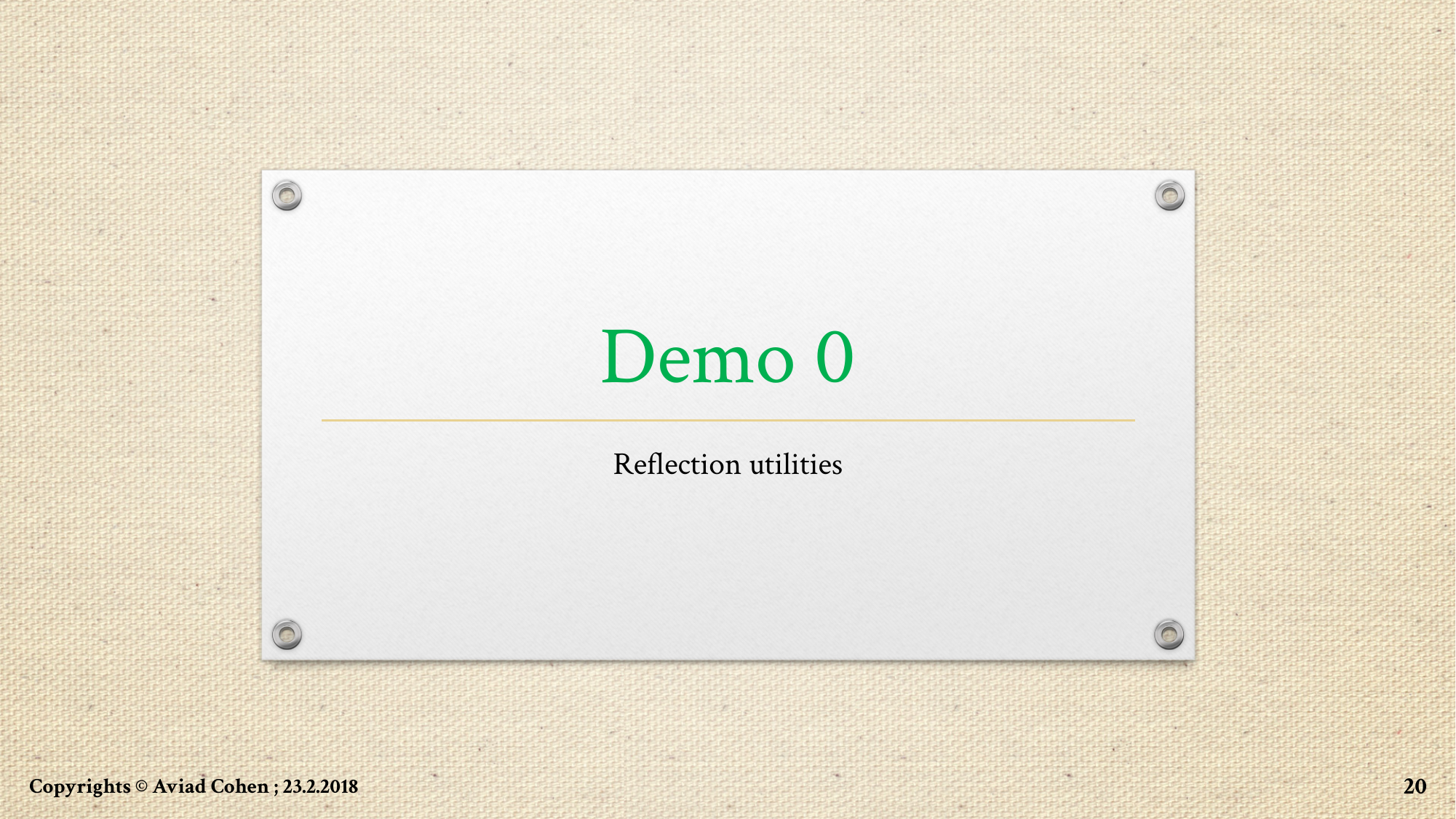

# Demo 0
Reflection utilities
Copyrights © Aviad Cohen ; 23.2.2018
20